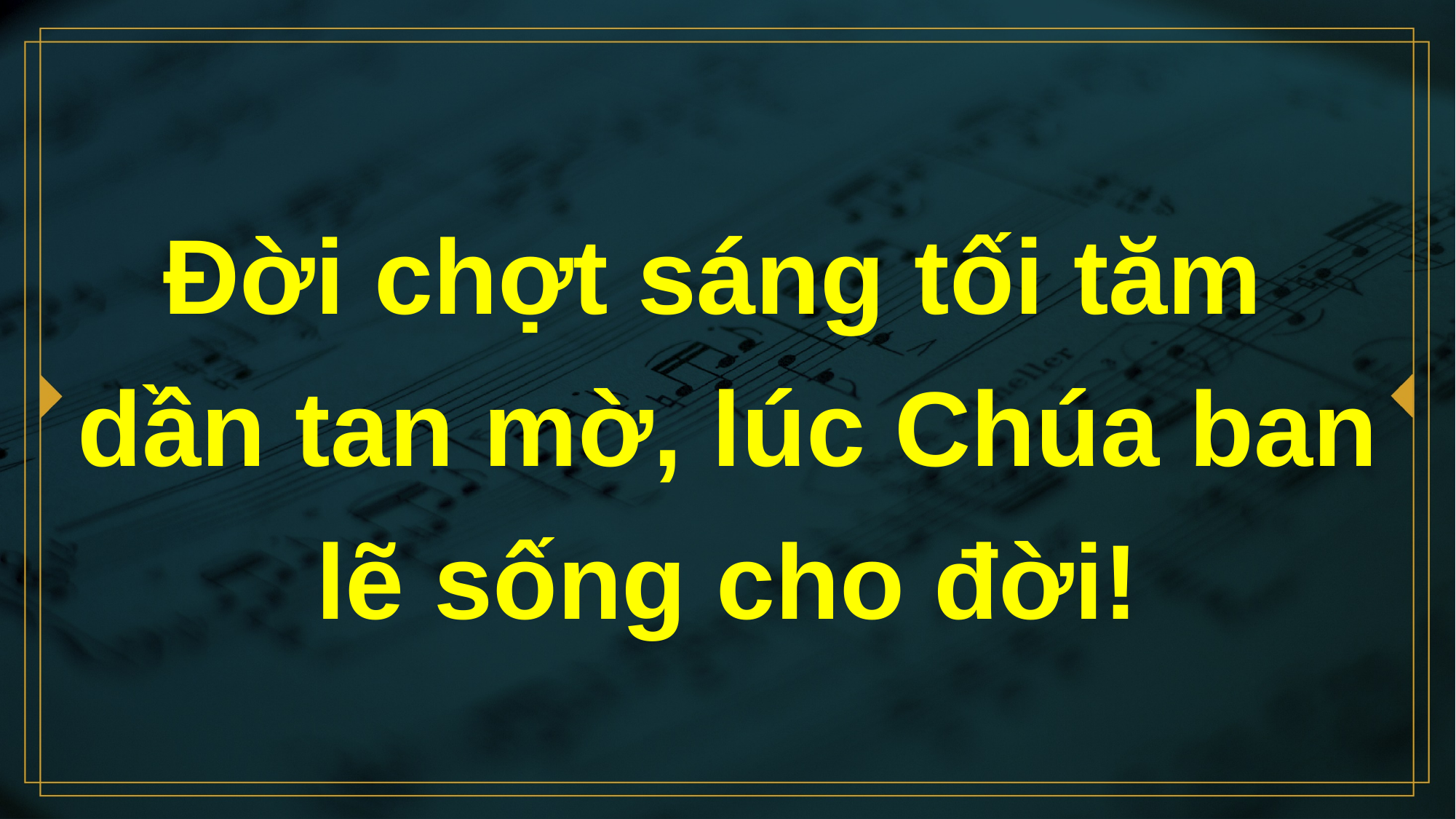

# Đời chợt sáng tối tăm dần tan mờ, lúc Chúa ban lẽ sống cho đời!